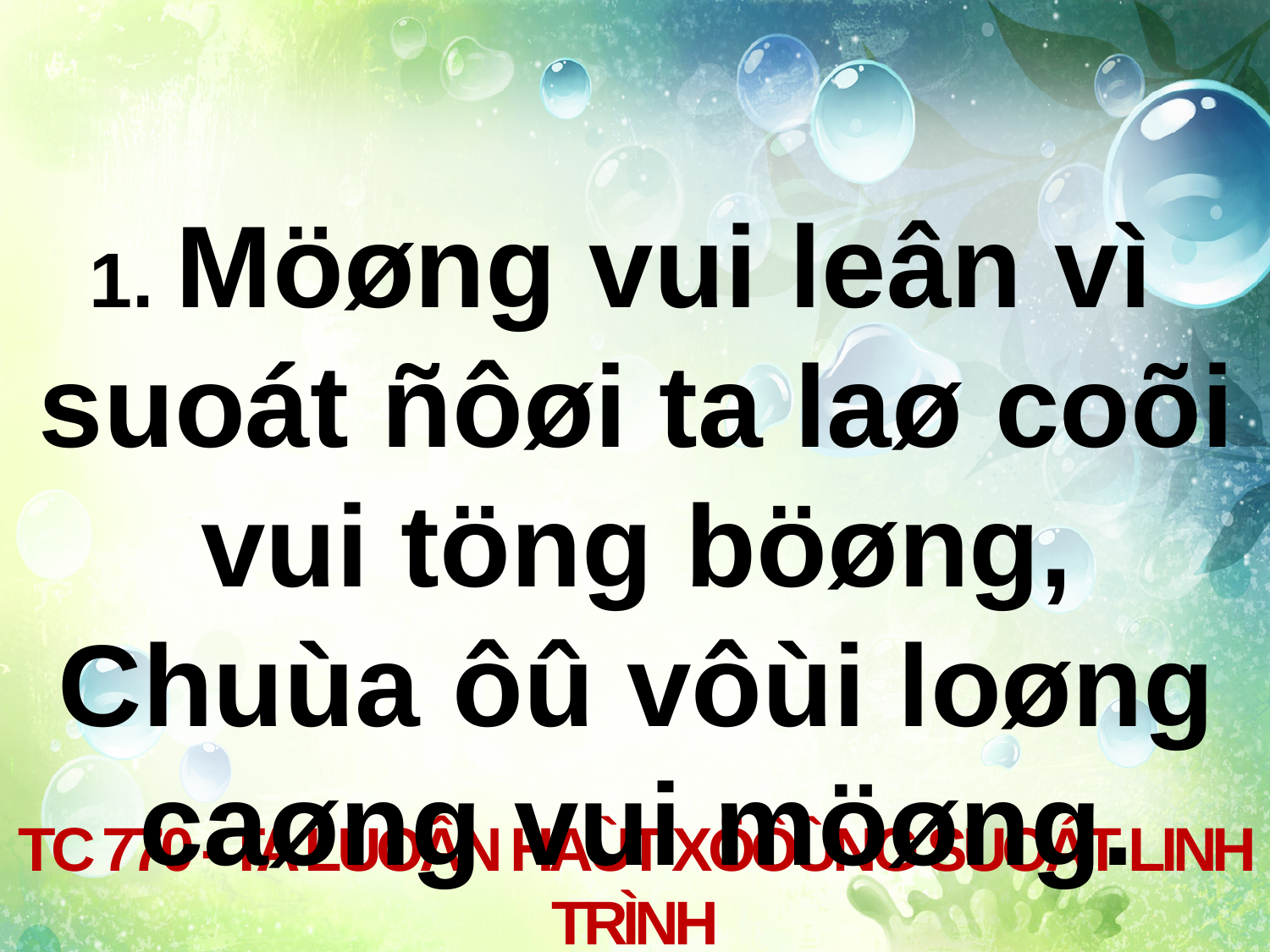

1. Möøng vui leân vì
suoát ñôøi ta laø coõi vui töng böøng, Chuùa ôû vôùi loøng caøng vui möøng.
TC 770 - TA LUOÂN HAÙT XÖÔÙNG SUOÁT LINH TRÌNH